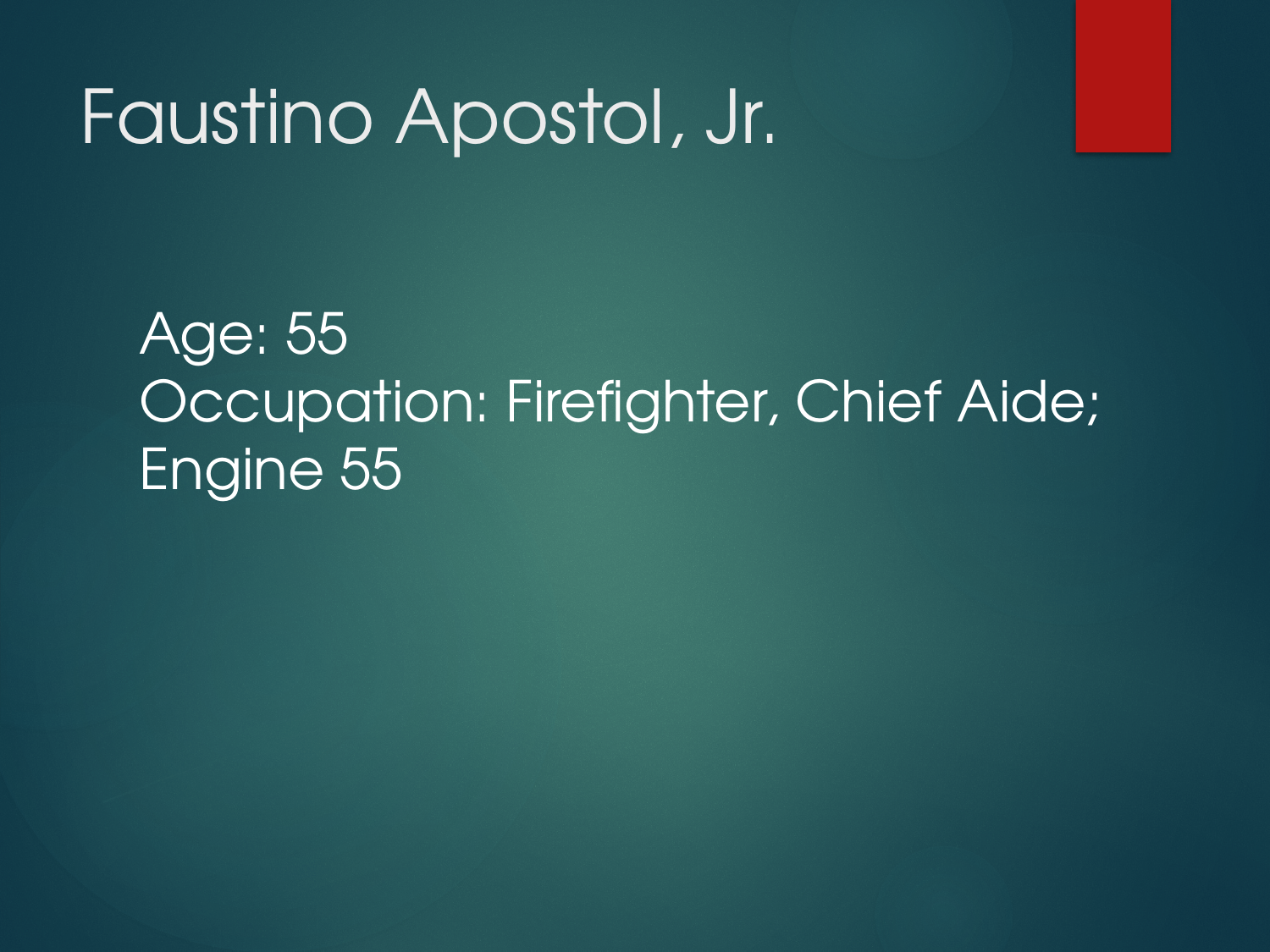

# Faustino Apostol, Jr.

Age: 55
Occupation: Firefighter, Chief Aide; Engine 55